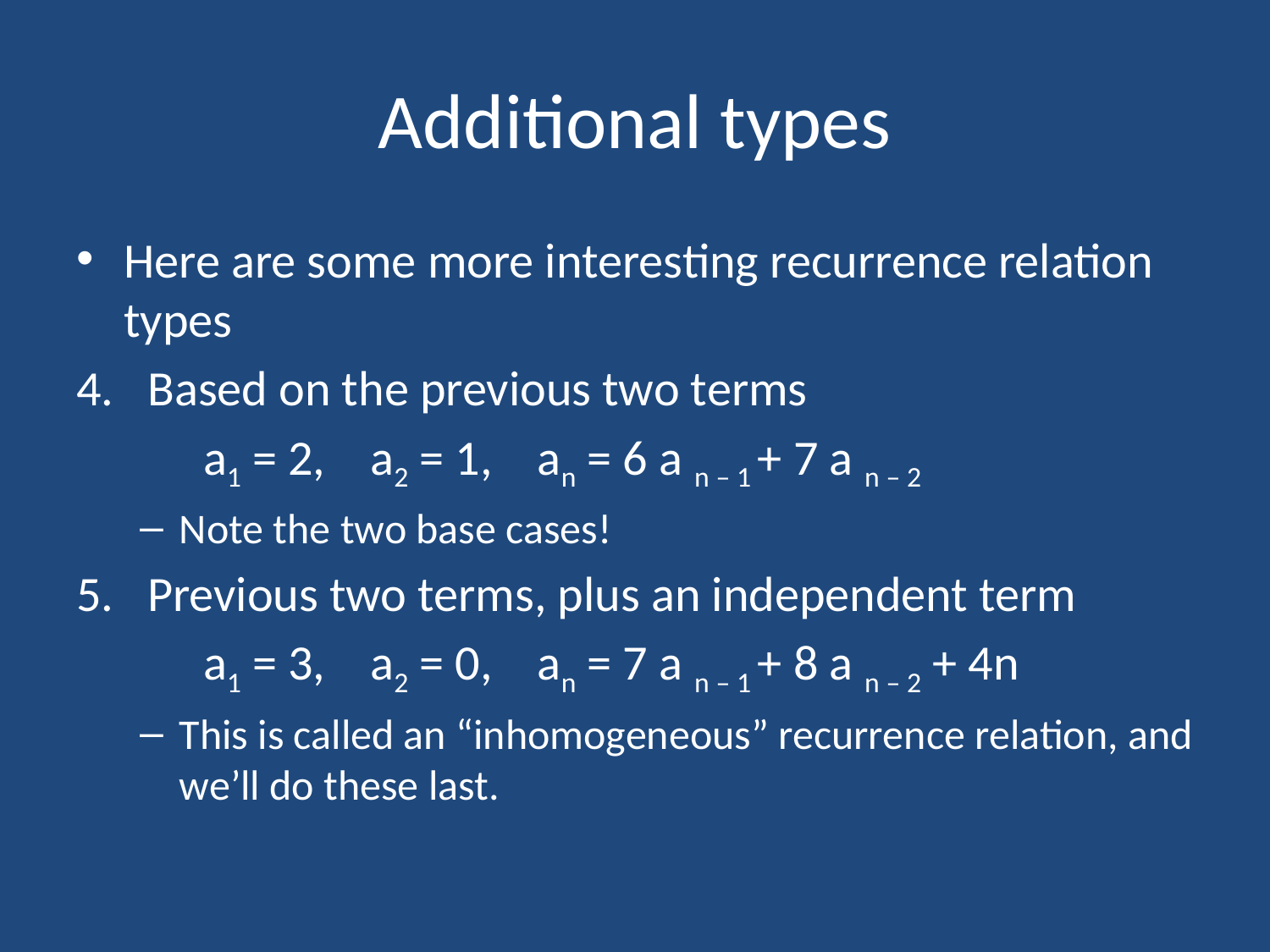

# Additional types
Here are some more interesting recurrence relation types
Based on the previous two terms
	a1 = 2,    a2 = 1,    an = 6 a n – 1 + 7 a n – 2
Note the two base cases!
Previous two terms, plus an independent term
	a1 = 3,    a2 = 0,    an = 7 a n – 1 + 8 a n – 2 + 4n
This is called an “inhomogeneous” recurrence relation, and we’ll do these last.